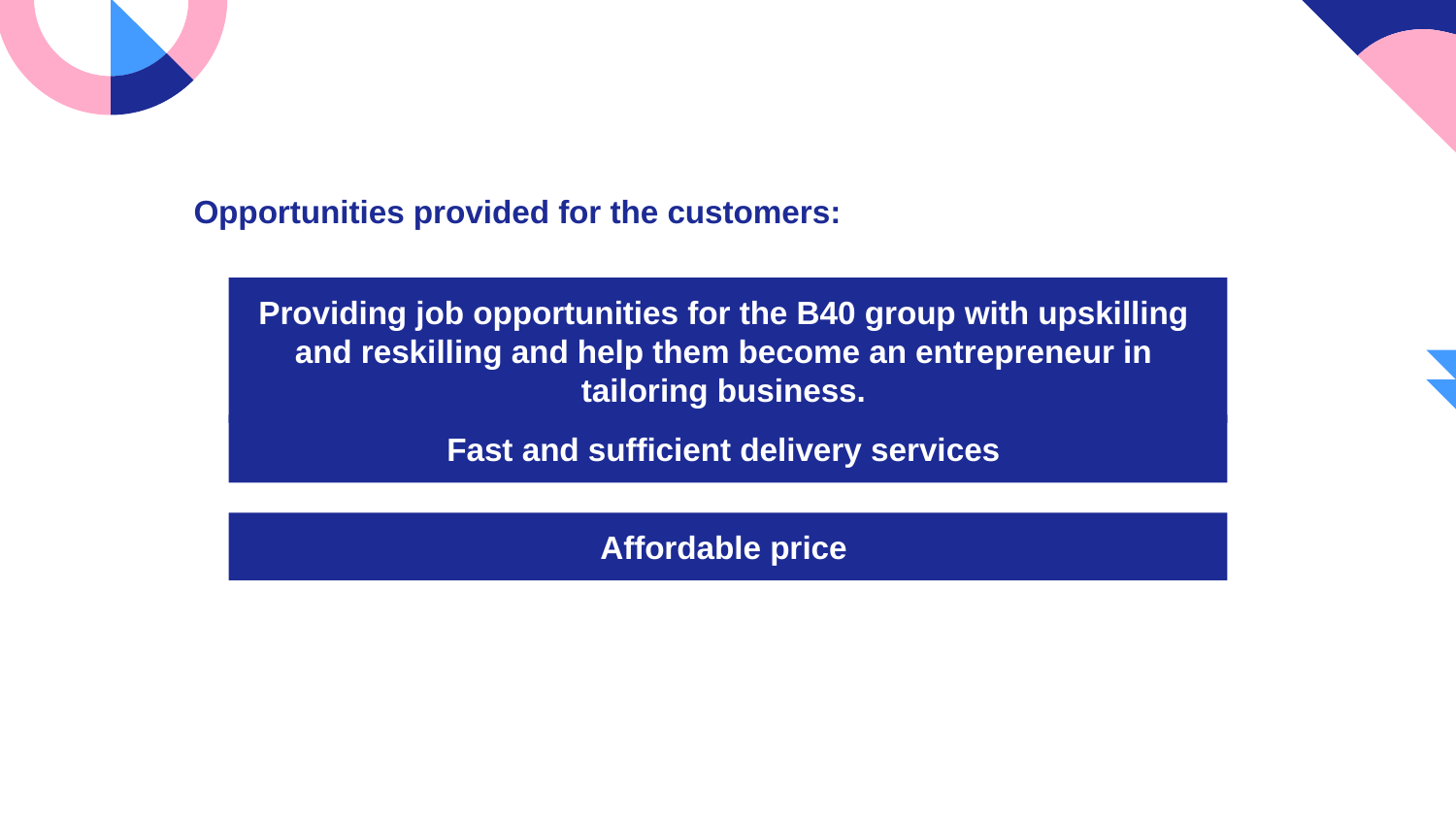

Opportunities provided for the customers:
Providing job opportunities for the B40 group with upskilling and reskilling and help them become an entrepreneur in tailoring business.
Fast and sufficient delivery services
Affordable price